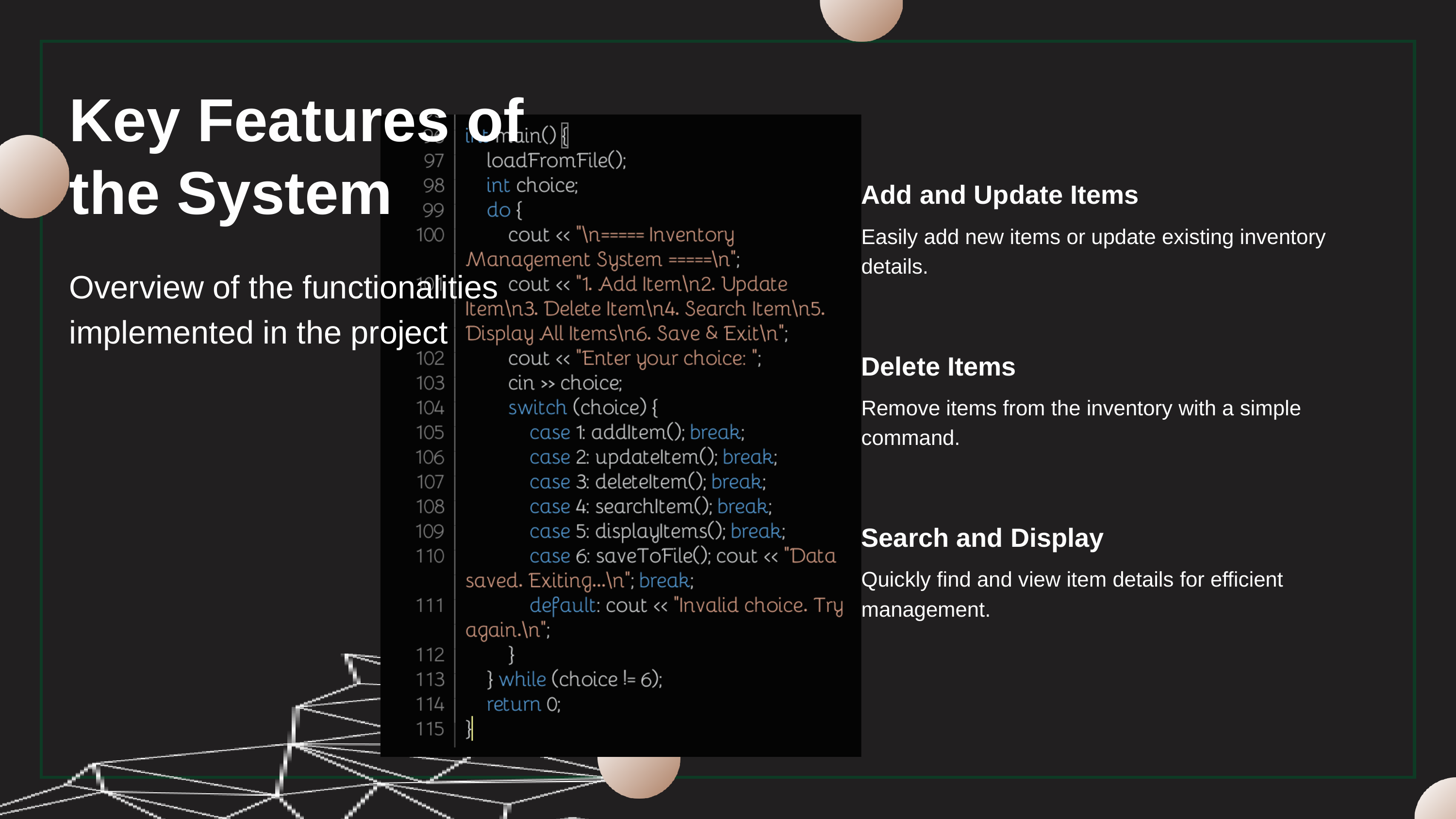

Key Features of the System
Overview of the functionalities implemented in the project

Add and Update Items
Easily add new items or update existing inventory details.
Delete Items
Remove items from the inventory with a simple command.
Search and Display
Quickly find and view item details for efficient management.